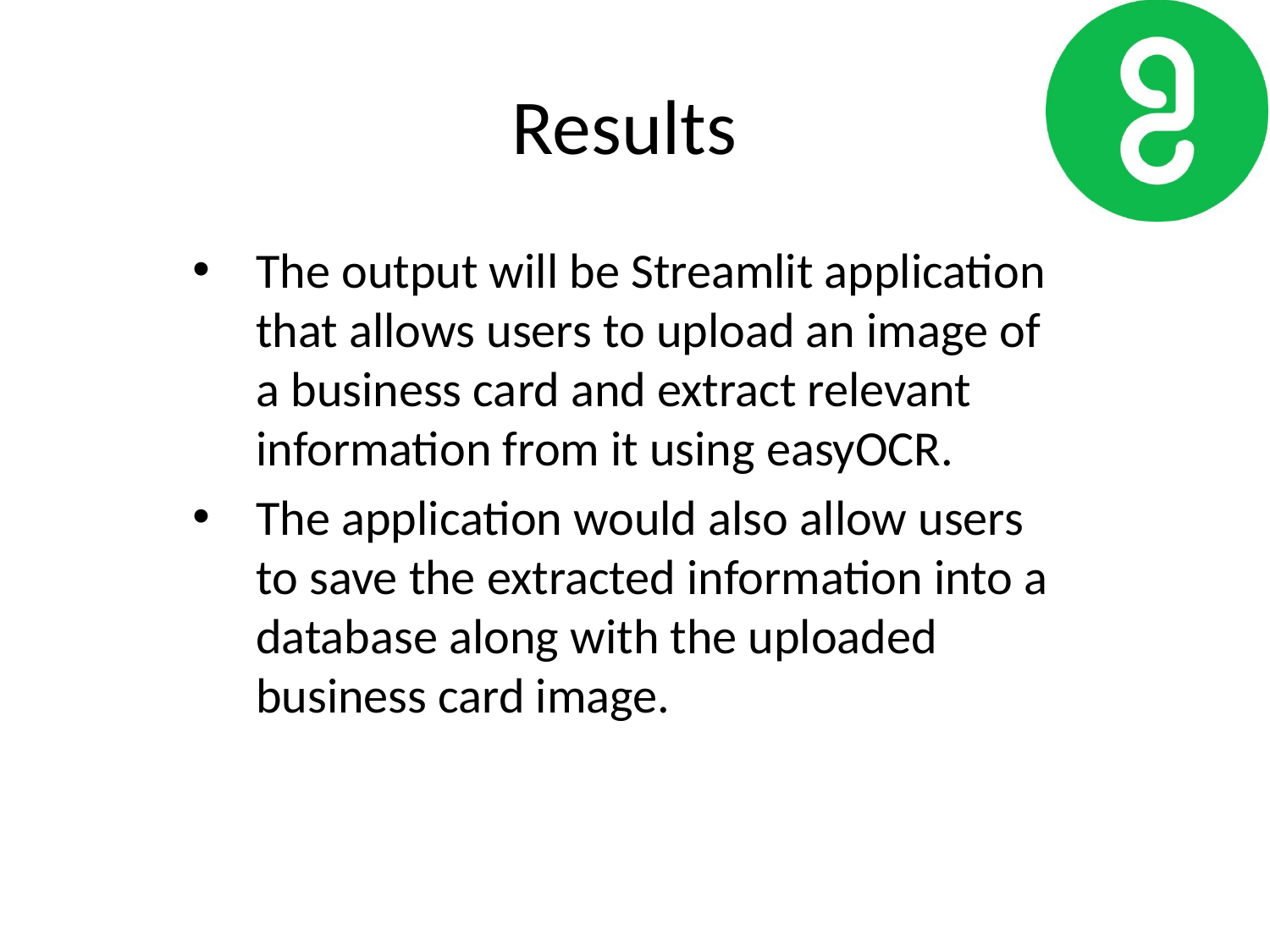

# Results
The output will be Streamlit application that allows users to upload an image of a business card and extract relevant information from it using easyOCR.
The application would also allow users to save the extracted information into a database along with the uploaded business card image.